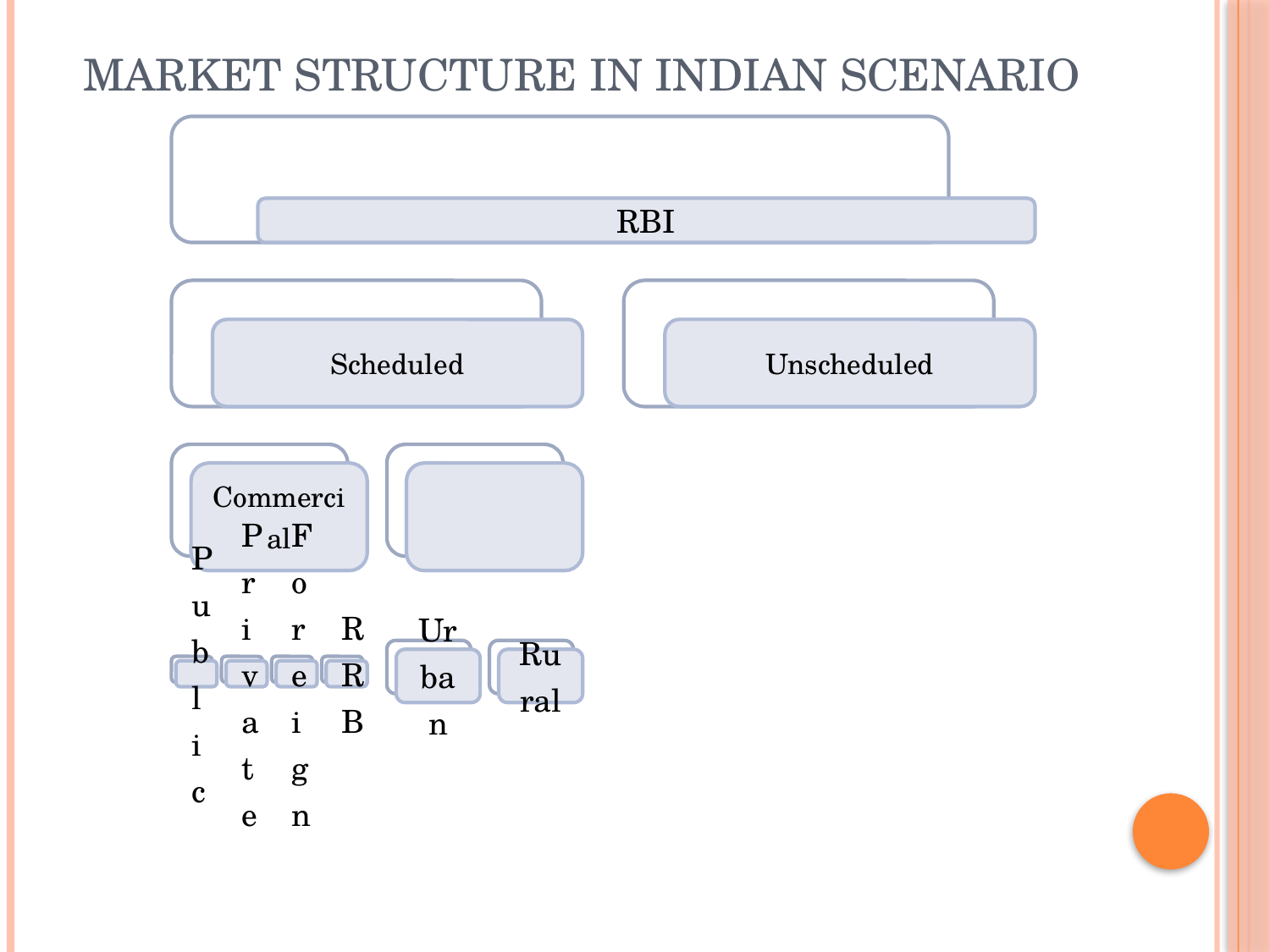

# Market structure in Indian scenario
RBI
Scheduled
Unscheduled
Public
Urban
Rural